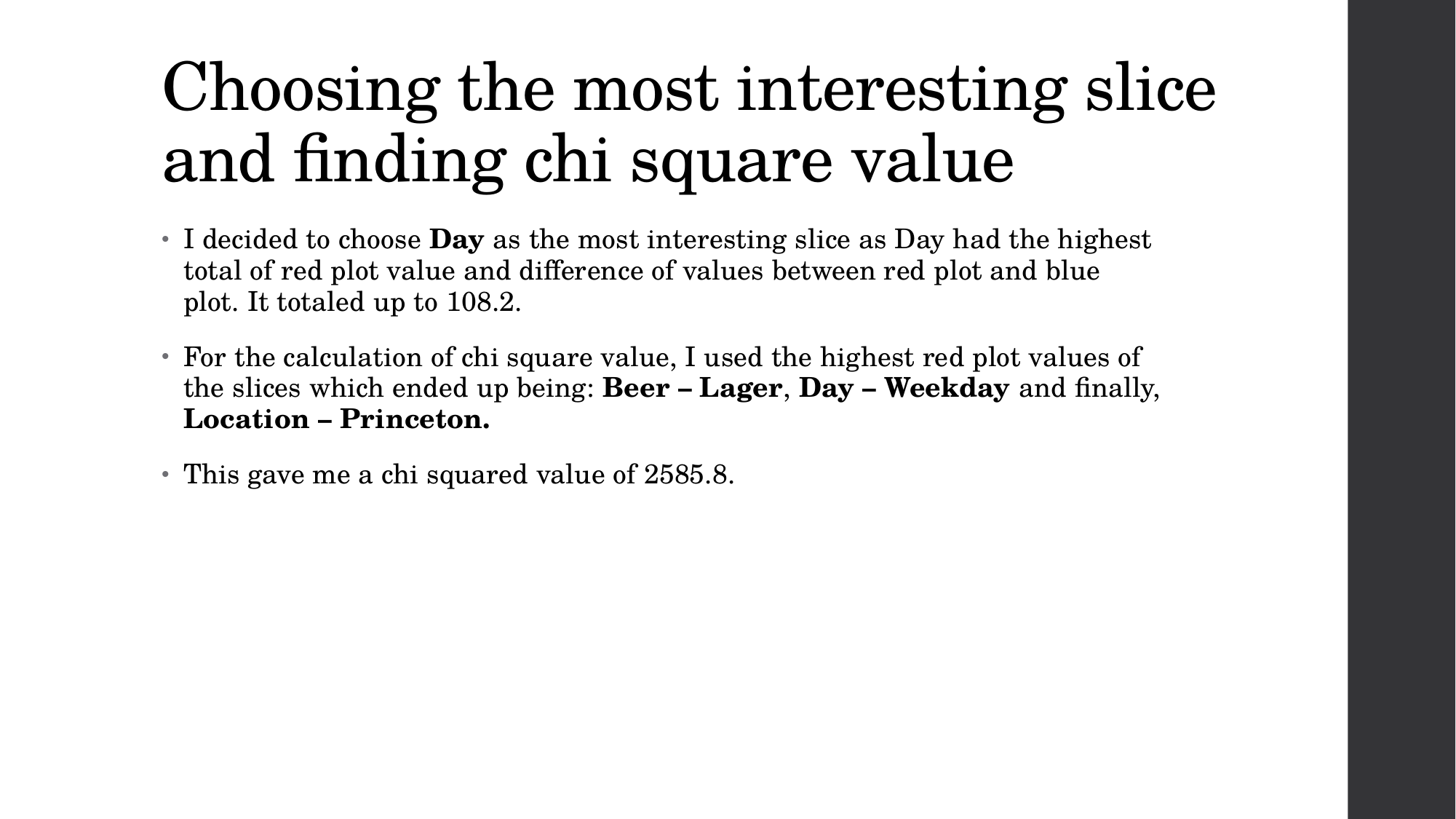

# Choosing the most interesting slice and finding chi square value
I decided to choose Day as the most interesting slice as Day had the highest total of red plot value and difference of values between red plot and blue plot. It totaled up to 108.2.
For the calculation of chi square value, I used the highest red plot values of the slices which ended up being: Beer – Lager, Day – Weekday and finally, Location – Princeton.
This gave me a chi squared value of 2585.8.